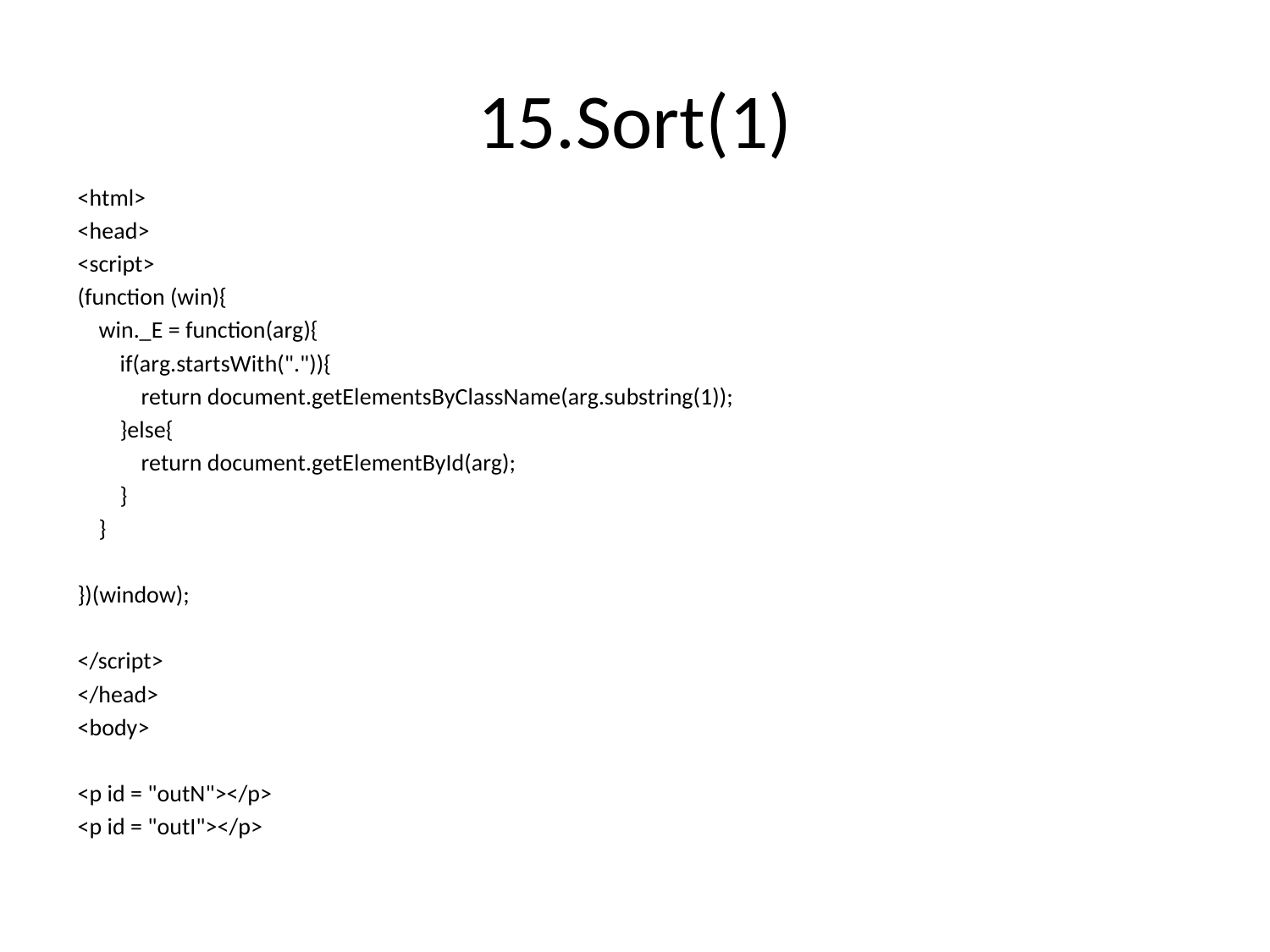

# 15.Sort(1)
<html>
<head>
<script>
(function (win){
    win._E = function(arg){
        if(arg.startsWith(".")){
            return document.getElementsByClassName(arg.substring(1));
        }else{
            return document.getElementById(arg);
        }
    }

})(window);

</script>
</head>
<body>

<p id = "outN"></p>
<p id = "outI"></p>